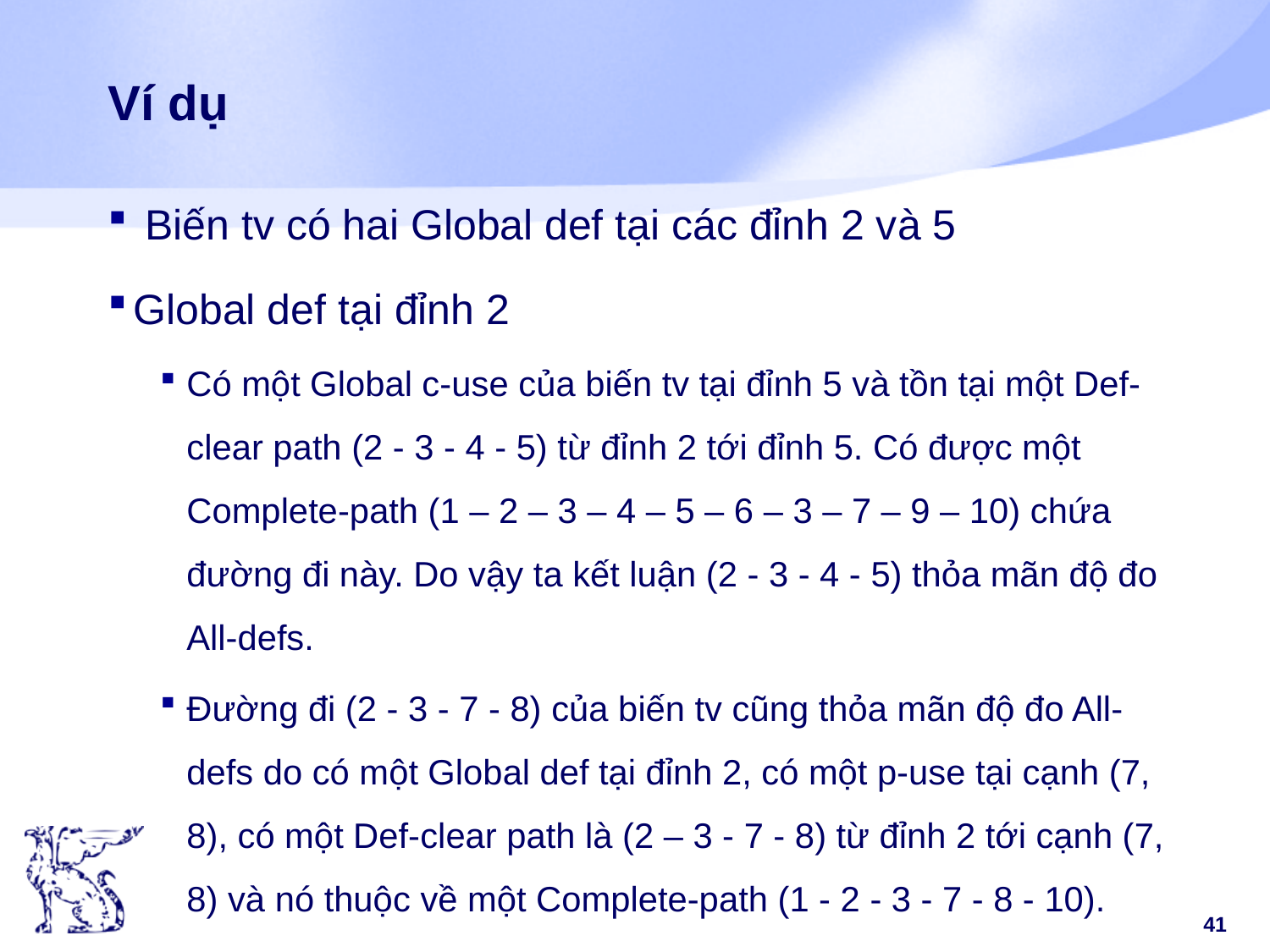

# Ví dụ
 Biến tv có hai Global def tại các đỉnh 2 và 5
Global def tại đỉnh 2
Có một Global c-use của biến tv tại đỉnh 5 và tồn tại một Def-clear path (2 - 3 - 4 - 5) từ đỉnh 2 tới đỉnh 5. Có được một Complete-path (1 – 2 – 3 – 4 – 5 – 6 – 3 – 7 – 9 – 10) chứa đường đi này. Do vậy ta kết luận (2 - 3 - 4 - 5) thỏa mãn độ đo All-defs.
Đường đi (2 - 3 - 7 - 8) của biến tv cũng thỏa mãn độ đo All-defs do có một Global def tại đỉnh 2, có một p-use tại cạnh (7, 8), có một Def-clear path là (2 – 3 - 7 - 8) từ đỉnh 2 tới cạnh (7, 8) và nó thuộc về một Complete-path (1 - 2 - 3 - 7 - 8 - 10).

41